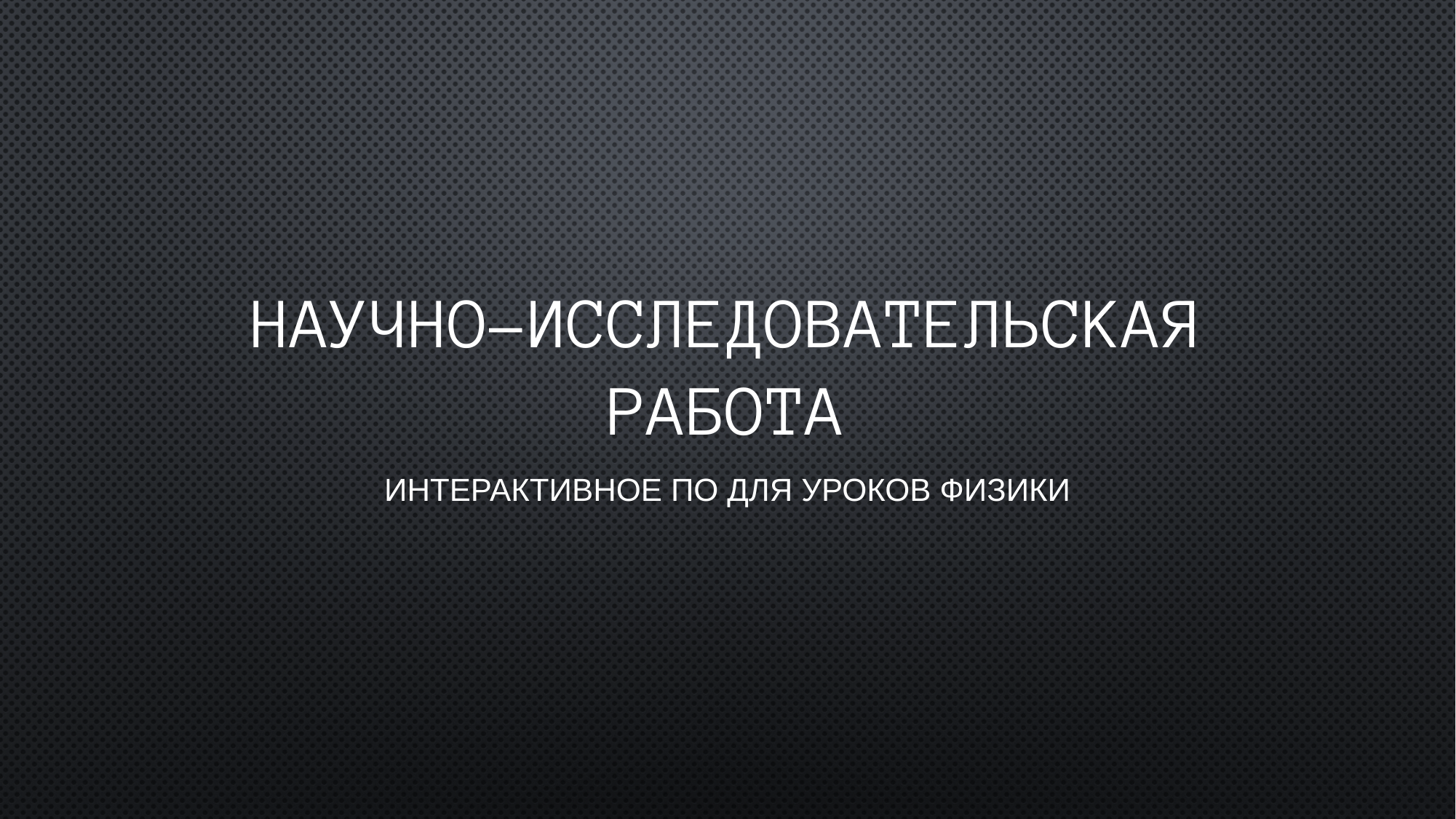

# Научно-исследовательская работа
Интерактивное ПО для уроков физики